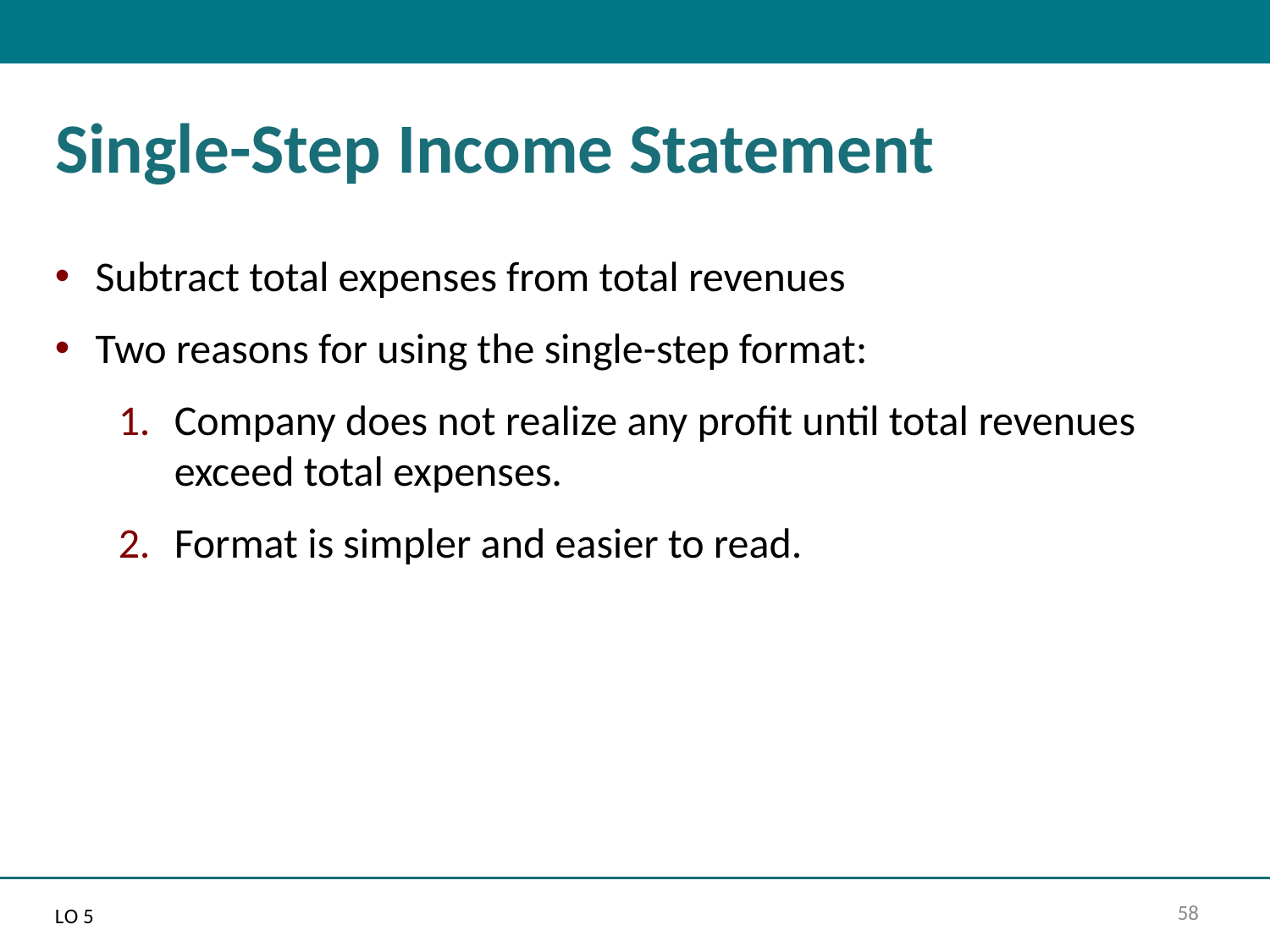

# Single-Step Income Statement
Subtract total expenses from total revenues
Two reasons for using the single-step format:
Company does not realize any profit until total revenues exceed total expenses.
Format is simpler and easier to read.
L O 5